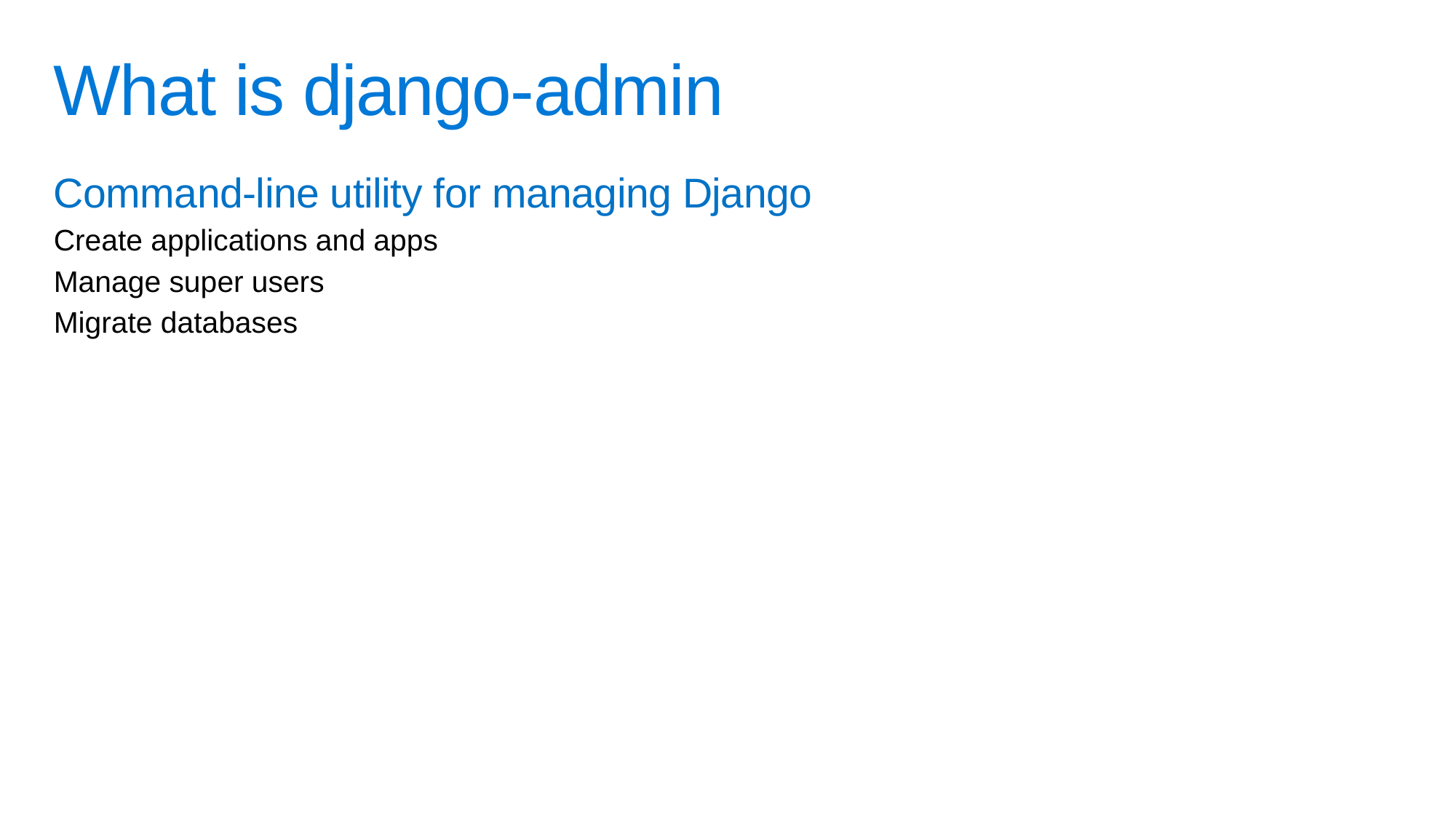

# What is django-admin
Command-line utility for managing Django
Create applications and apps
Manage super users
Migrate databases